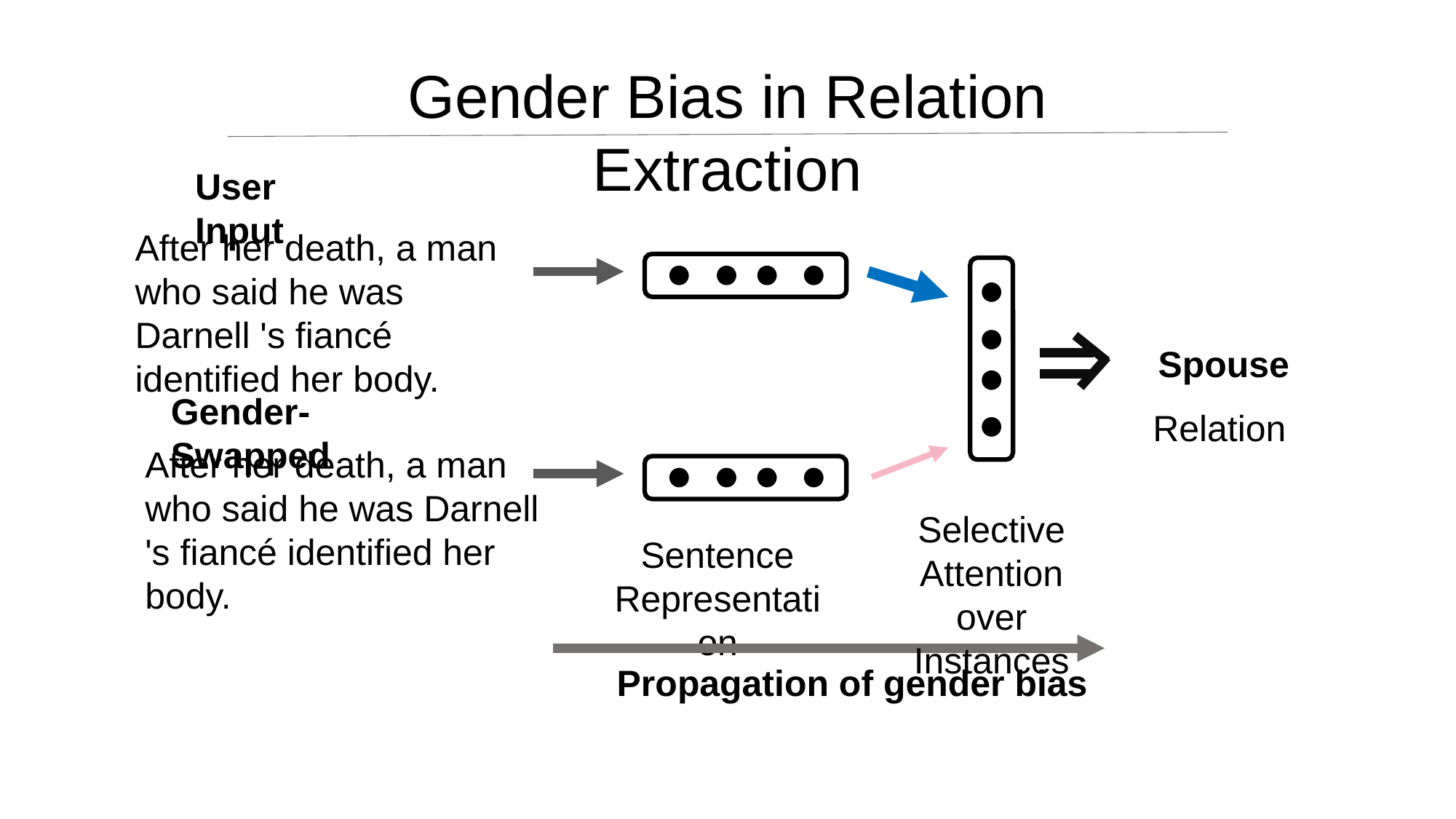

Gender Bias in Relation Extraction
User Input

After her death, a man who said he was Darnell 's fiancé identified her body.

Spouse

Gender-Swapped
Relation
After her death, a man who said he was Darnell 's fiancé identified her body.
Selective Attention over Instances
Sentence Representation
Propagation of gender bias